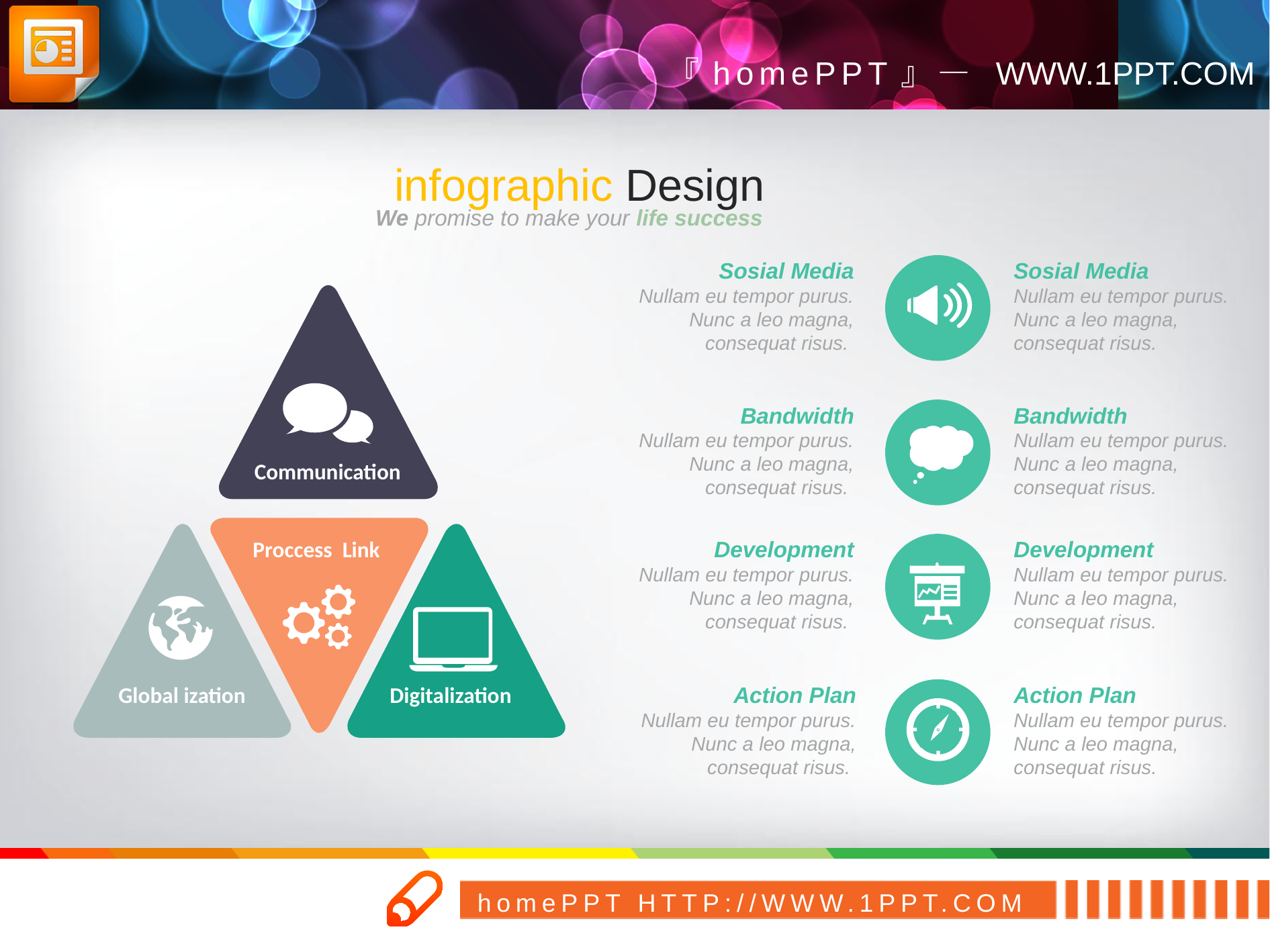

infographic Design
We promise to make your life success
Sosial Media
Nullam eu tempor purus. Nunc a leo magna, consequat risus.
Sosial Media
Nullam eu tempor purus. Nunc a leo magna, consequat risus.

Communication
Proccess  Link

Global ization
Digitalization

Bandwidth
Nullam eu tempor purus. Nunc a leo magna, consequat risus.
Bandwidth
Nullam eu tempor purus. Nunc a leo magna, consequat risus.

Development
Nullam eu tempor purus. Nunc a leo magna, consequat risus.
Development
Nullam eu tempor purus. Nunc a leo magna, consequat risus.

Action Plan
Nullam eu tempor purus. Nunc a leo magna, consequat risus.
Action Plan
Nullam eu tempor purus. Nunc a leo magna, consequat risus.